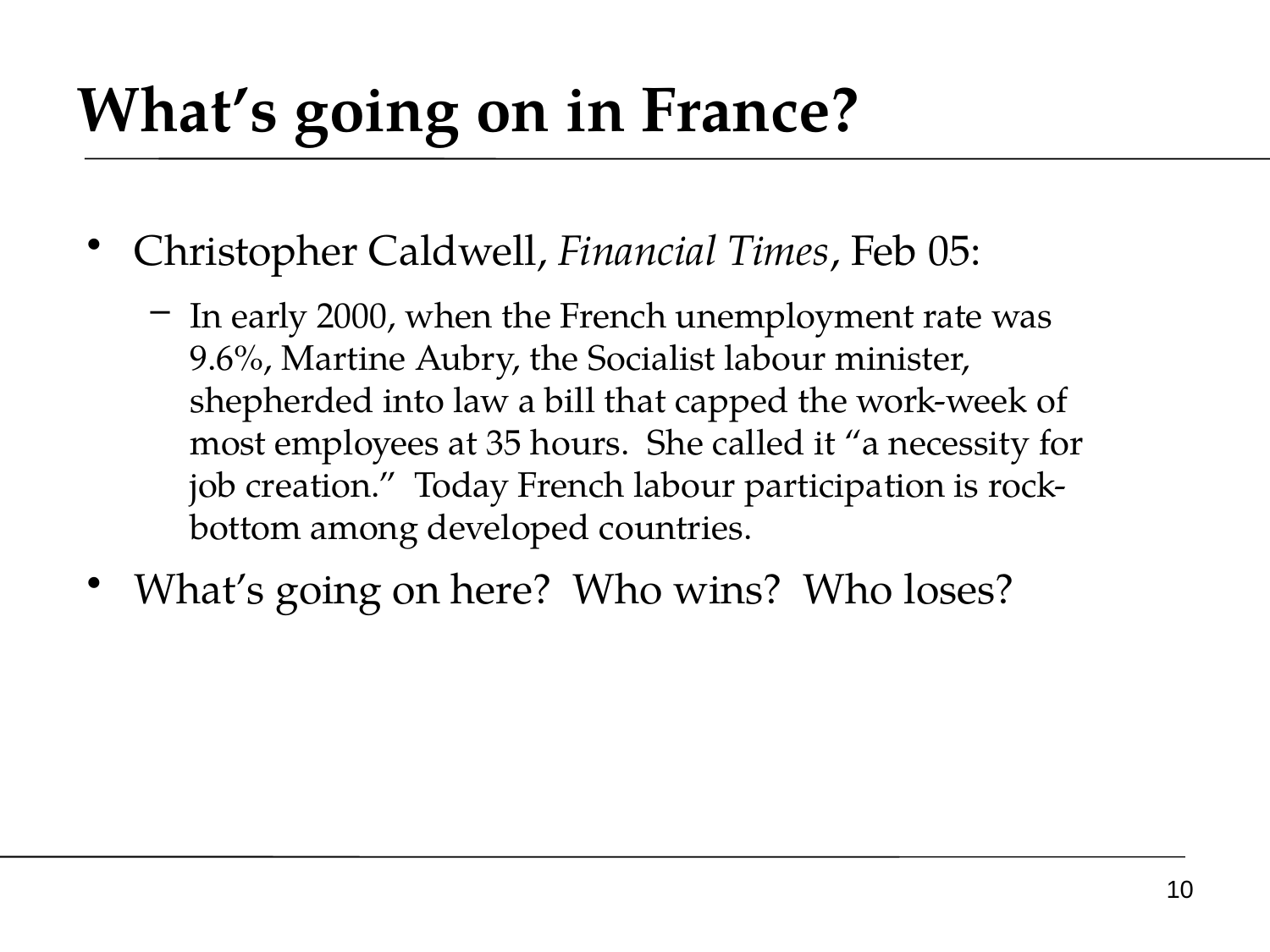

# What’s going on in France?

Christopher Caldwell, Financial Times, Feb 05:
In early 2000, when the French unemployment rate was 9.6%, Martine Aubry, the Socialist labour minister, shepherded into law a bill that capped the work-week of most employees at 35 hours.  She called it “a necessity for job creation.”  Today French labour participation is rock-bottom among developed countries.
What’s going on here?  Who wins?  Who loses?

10